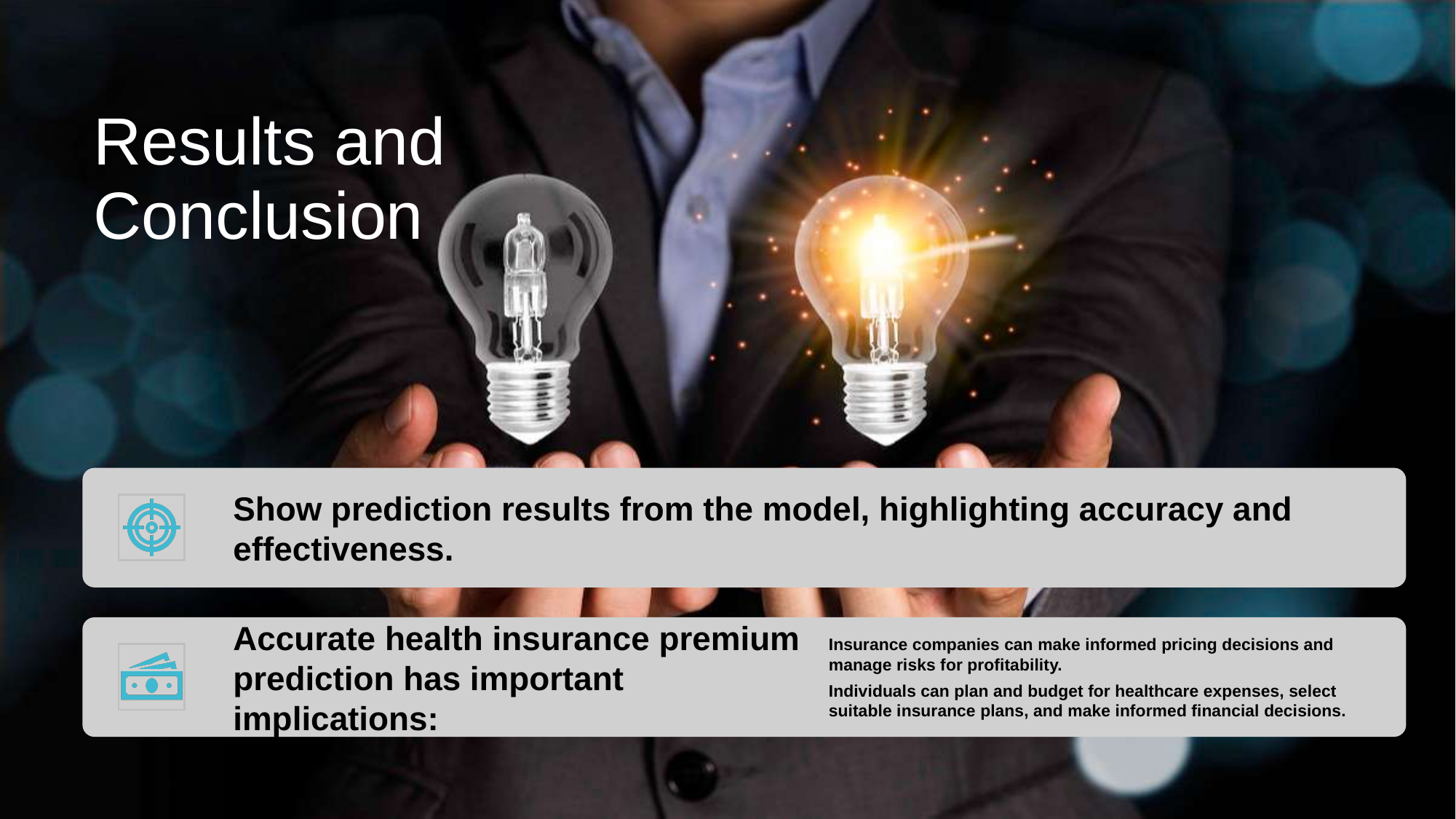

Results and Conclusion
Show prediction results from the model, highlighting accuracy and effectiveness.
Accurate health insurance premium prediction has important implications:
Insurance companies can make informed pricing decisions and manage risks for profitability.
Individuals can plan and budget for healthcare expenses, select suitable insurance plans, and make informed financial decisions.